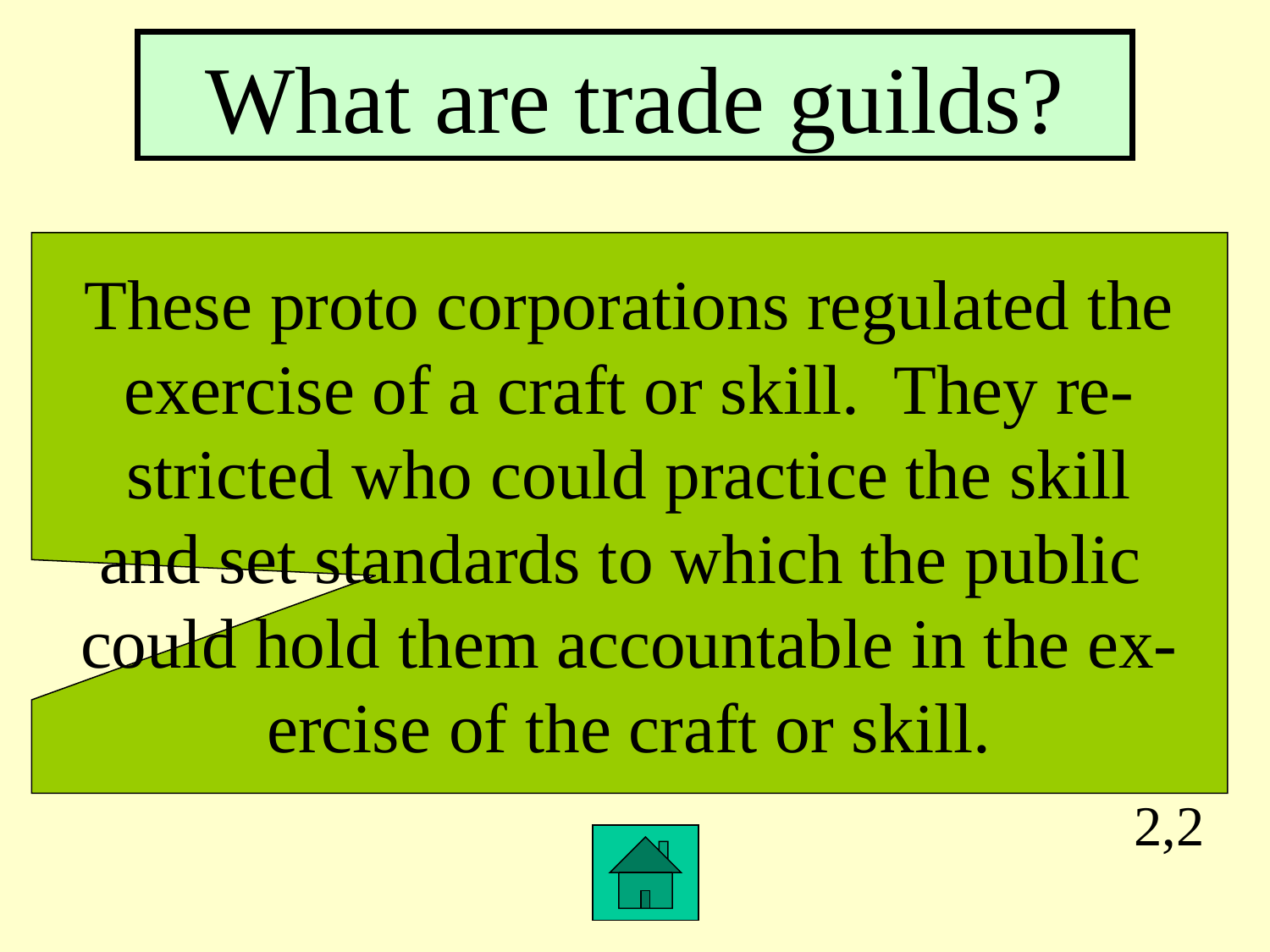

What are trade guilds?
These proto corporations regulated the
exercise of a craft or skill.  They re-
stricted who could practice the skill
and set standards to which the public
could hold them accountable in the ex-
ercise of the craft or skill.
2,2